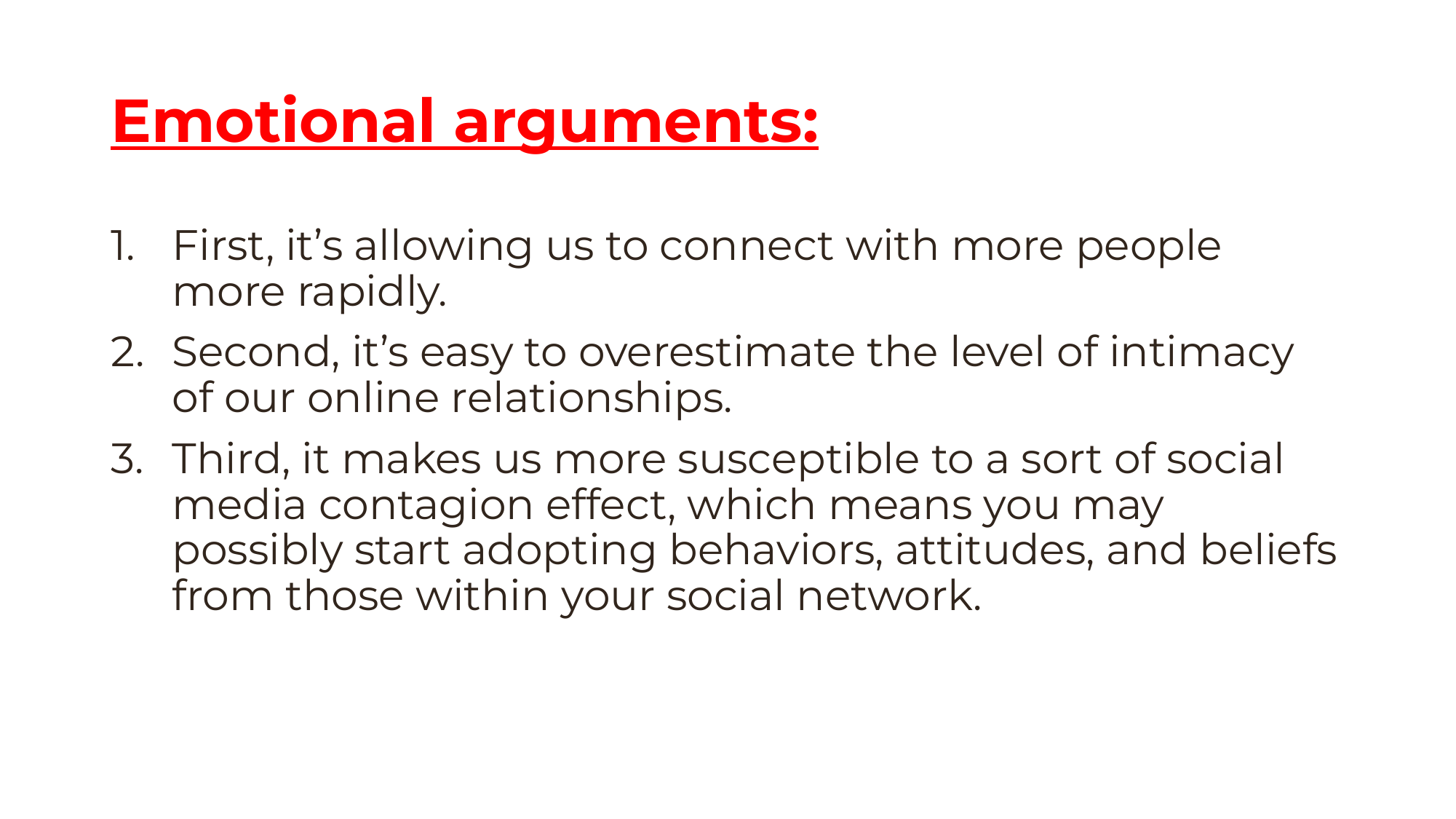

# Emotional arguments:
First, it’s allowing us to connect with more people more rapidly.
Second, it’s easy to overestimate the level of intimacy of our online relationships.
Third, it makes us more susceptible to a sort of social media contagion effect, which means you may possibly start adopting behaviors, attitudes, and beliefs from those within your social network.